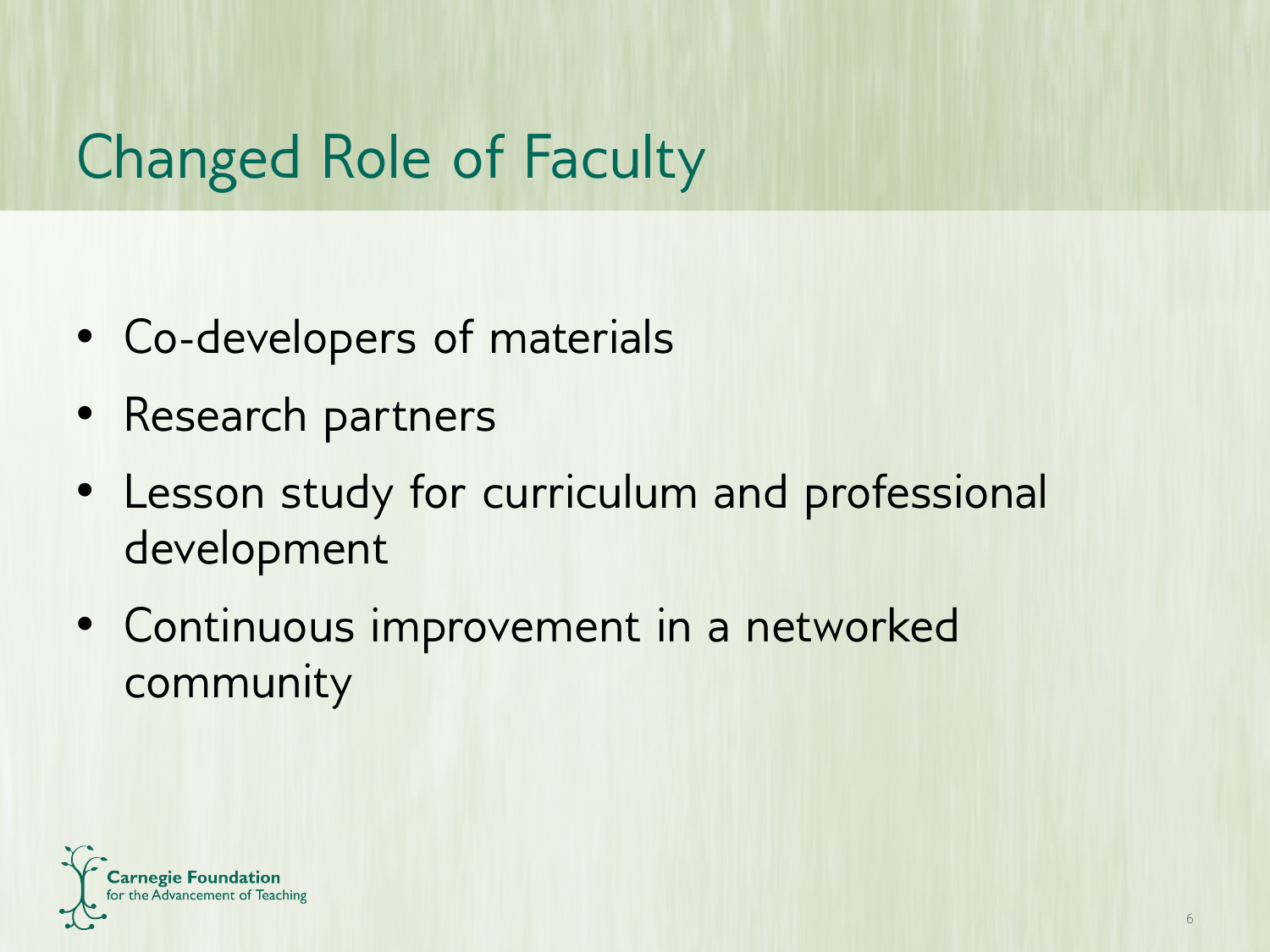

# Changed Role of Faculty

Co-developers of materials
Research partners
Lesson study for curriculum and professional development
Continuous improvement in a networked community

6